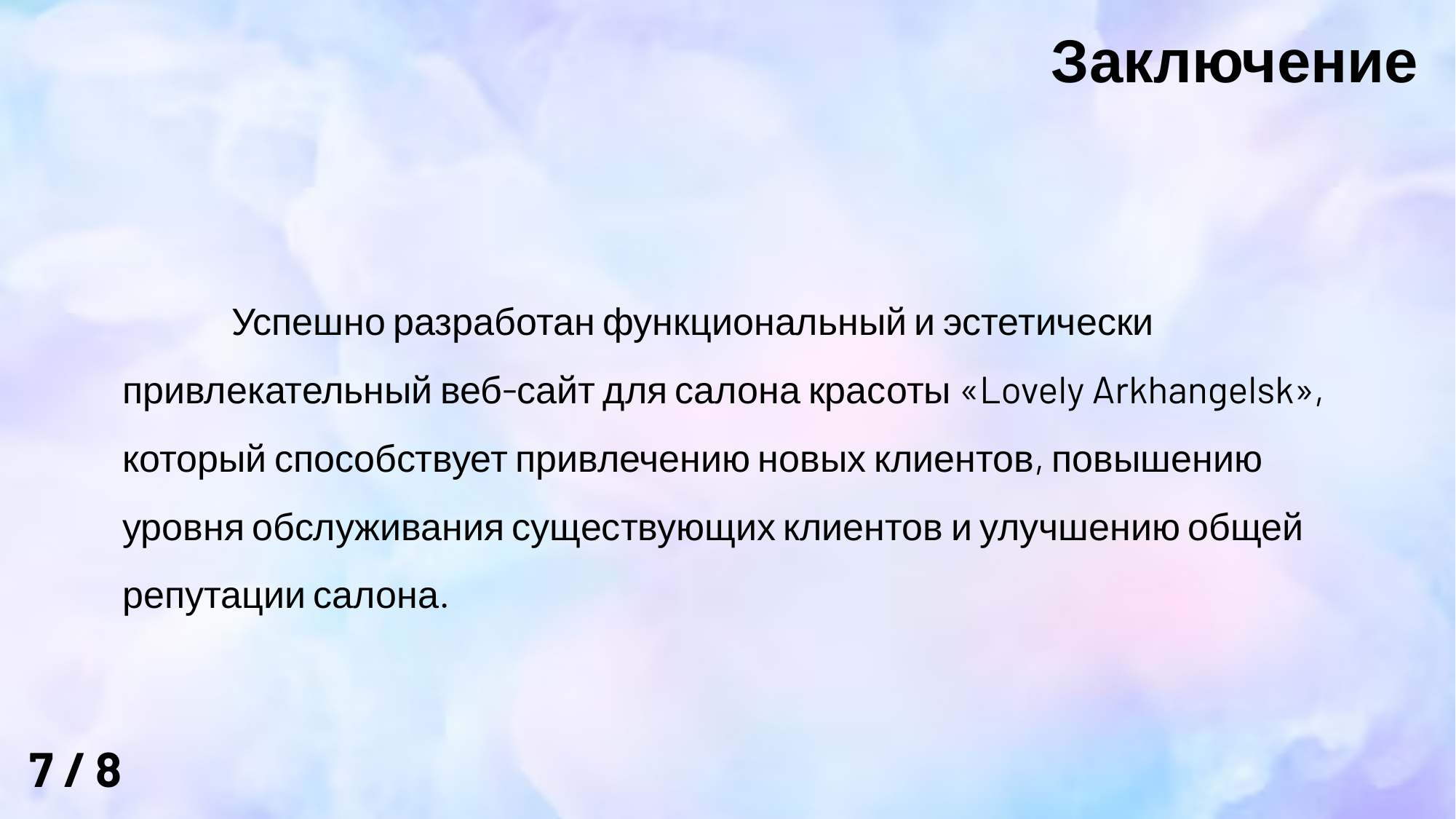

Заключение
	Успешно разработан функциональный и эстетически привлекательный веб-сайт для салона красоты «Lovely Arkhangelsk», который способствует привлечению новых клиентов, повышению уровня обслуживания существующих клиентов и улучшению общей репутации салона.
7 / 8